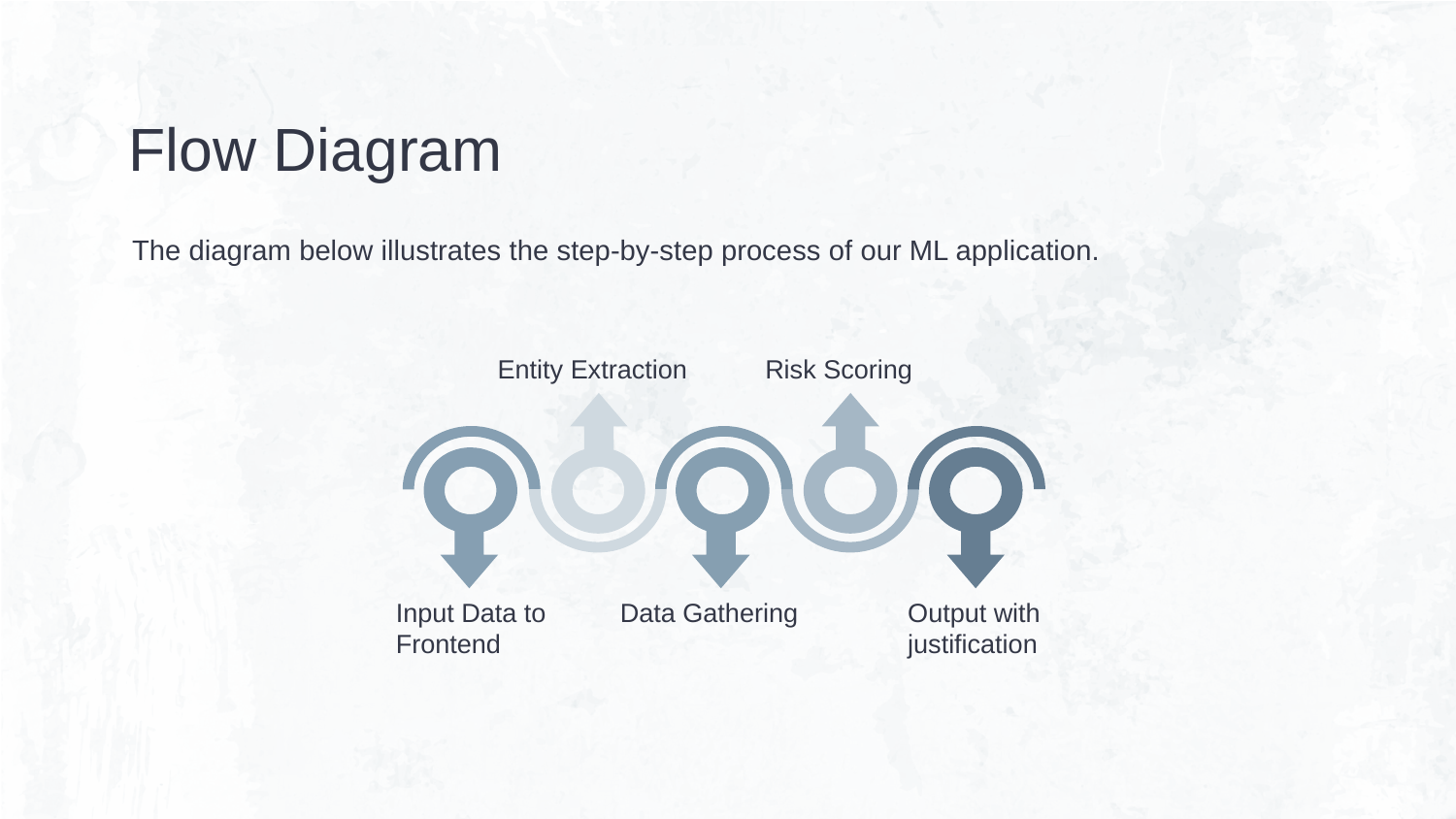

# Flow Diagram
The diagram below illustrates the step-by-step process of our ML application.
Entity Extraction
Risk Scoring

Input Data to Frontend
Data Gathering
Output with justification